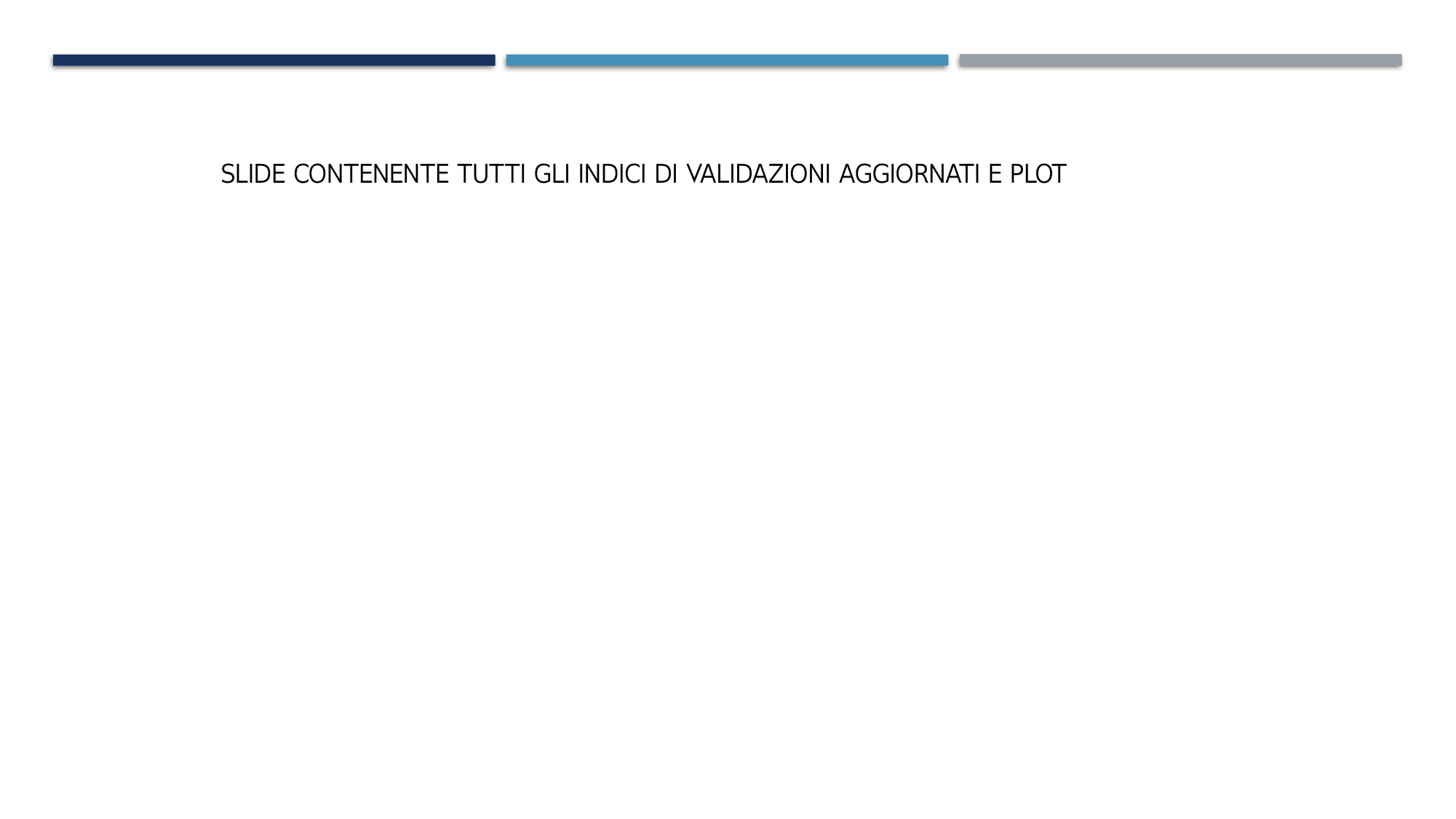

SLIDE CONTENENTE TUTTI GLI INDICI DI VALIDAZIONI AGGIORNATI E PLOT